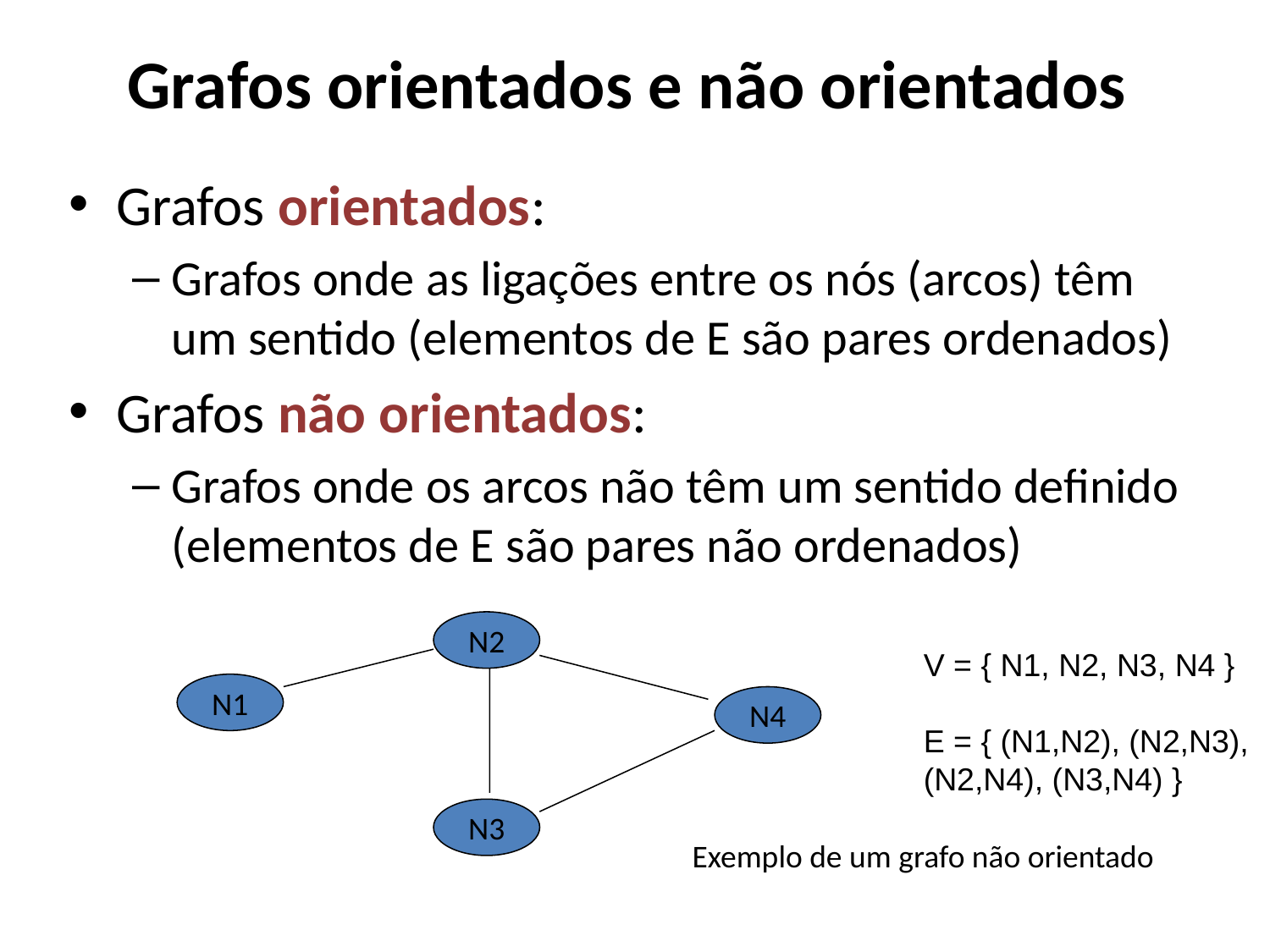

# Grafos orientados e não orientados
Grafos orientados:
Grafos onde as ligações entre os nós (arcos) têm um sentido (elementos de E são pares ordenados)
Grafos não orientados:
Grafos onde os arcos não têm um sentido definido (elementos de E são pares não ordenados)
N2

N1
N4

N3
V = { N1, N2, N3, N4 }

E = { (N1,N2), (N2,N3), (N2,N4), (N3,N4) }
Exemplo de um grafo não orientado